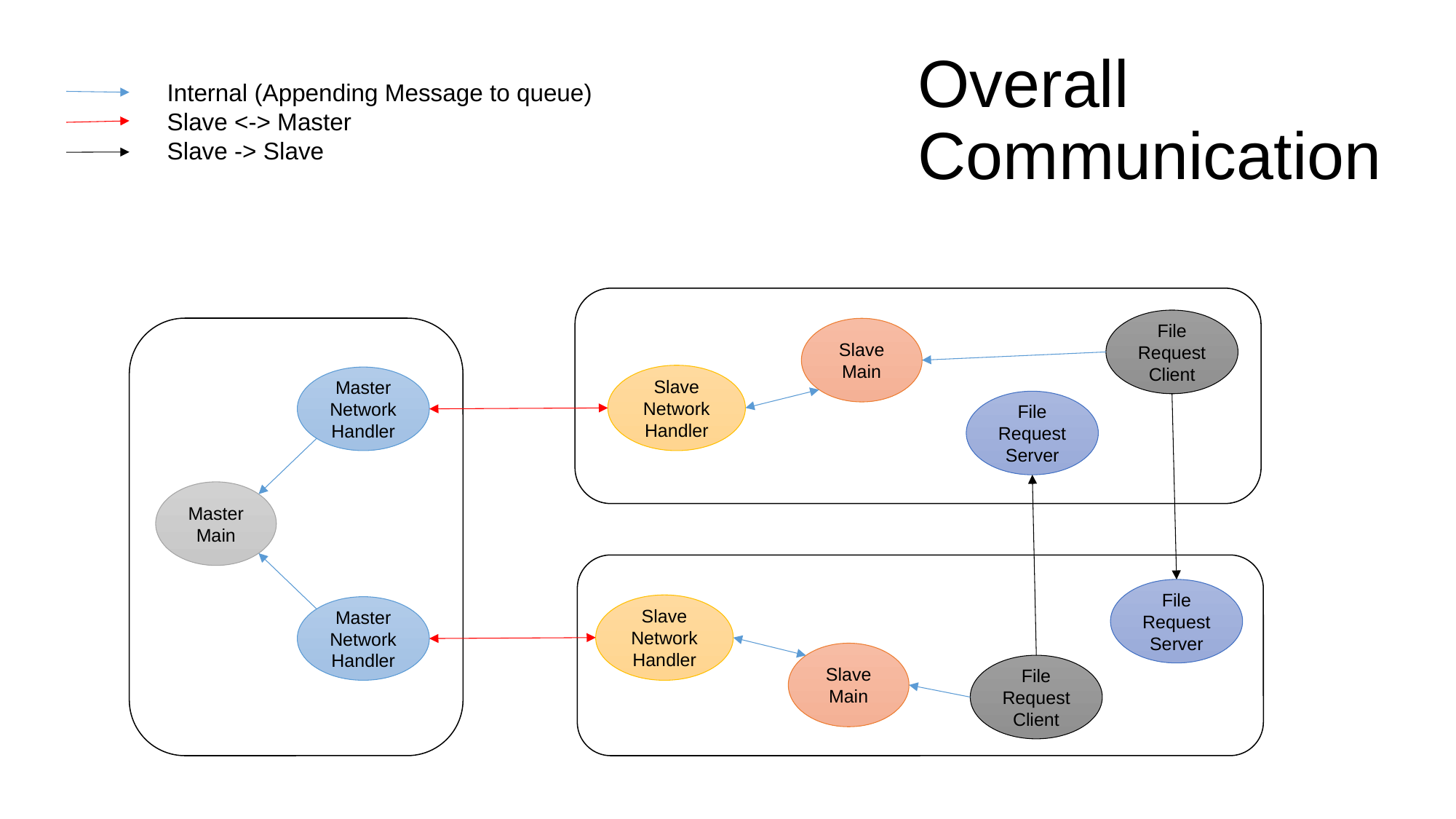

# Overall Communication
Internal (Appending Message to queue)
Slave <-> Master
Slave -> Slave

File
Request
Client

Slave
Main
Slave
Network
Handler
Master
Network
Handler
File
Request
Server
Master
Main

File
Request
Server
Slave
Network
Handler
Master
Network
Handler
Slave
Main
File
Request
Client